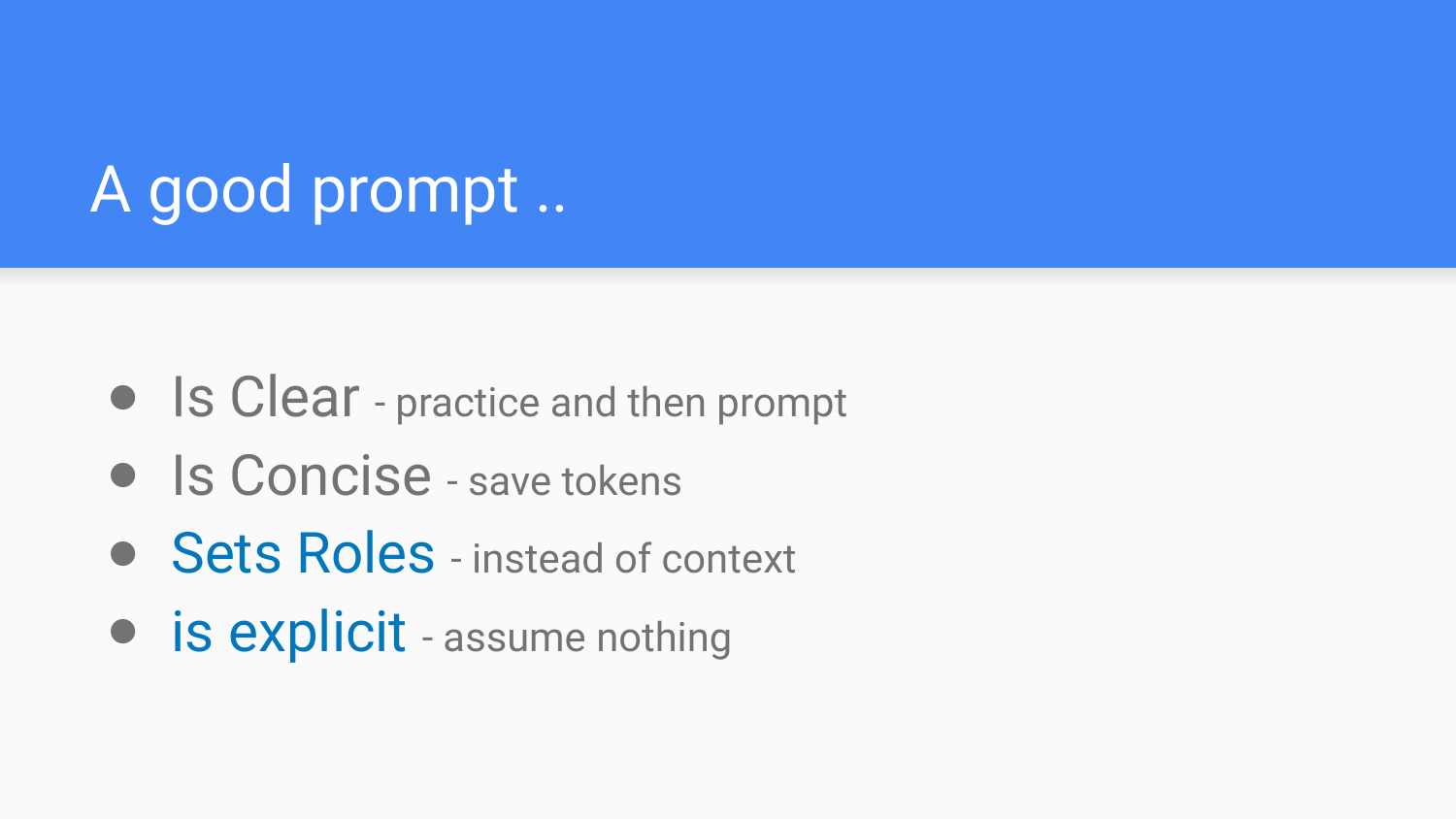

# A good prompt ..
Is Clear - practice and then prompt
Is Concise - save tokens
Sets Roles - instead of context
is explicit - assume nothing